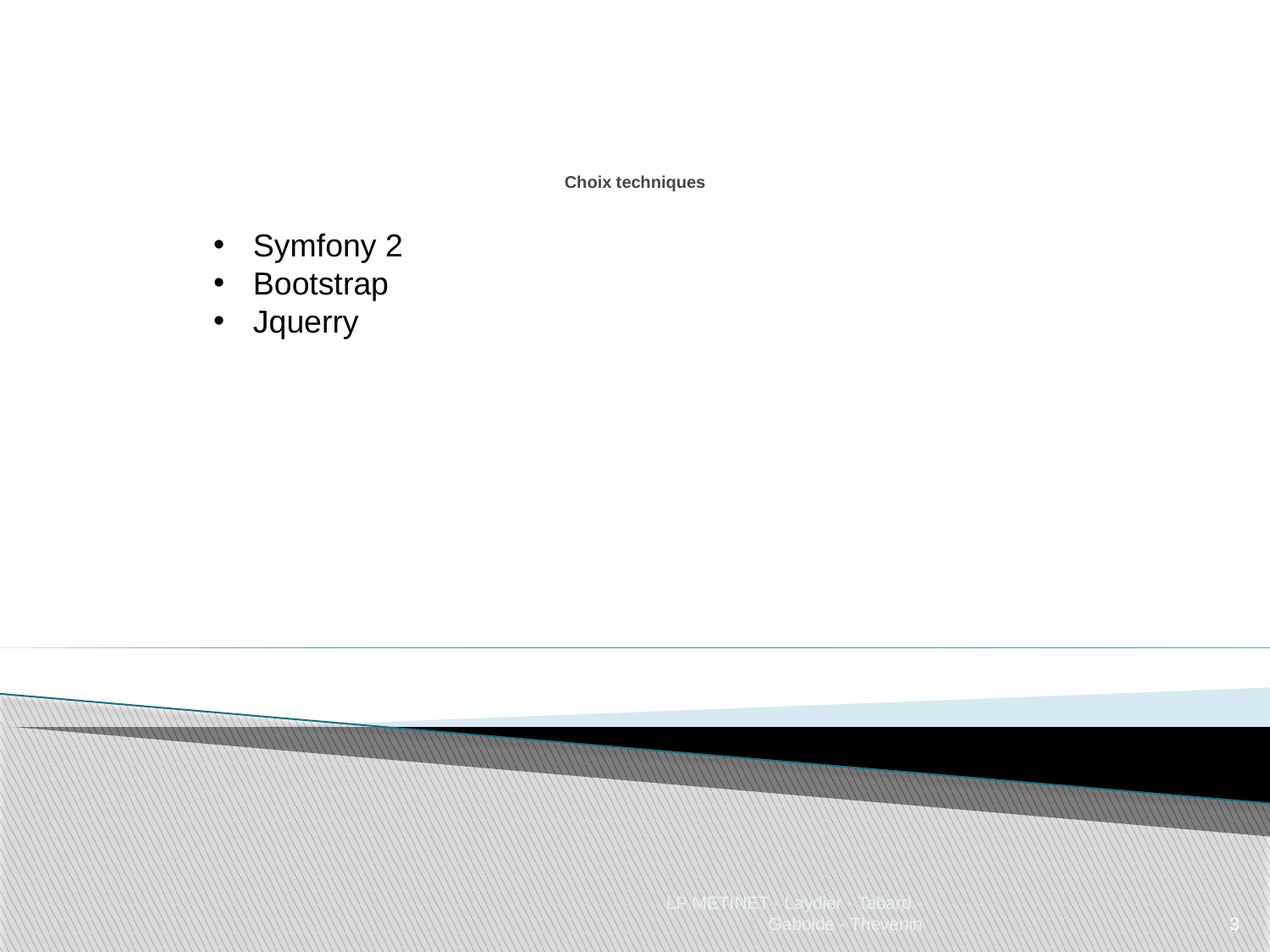

# Choix techniques
Symfony 2
Bootstrap
Jquerry
LP METINET - Laydier - Tabard - Gabolde - Thevenin
3